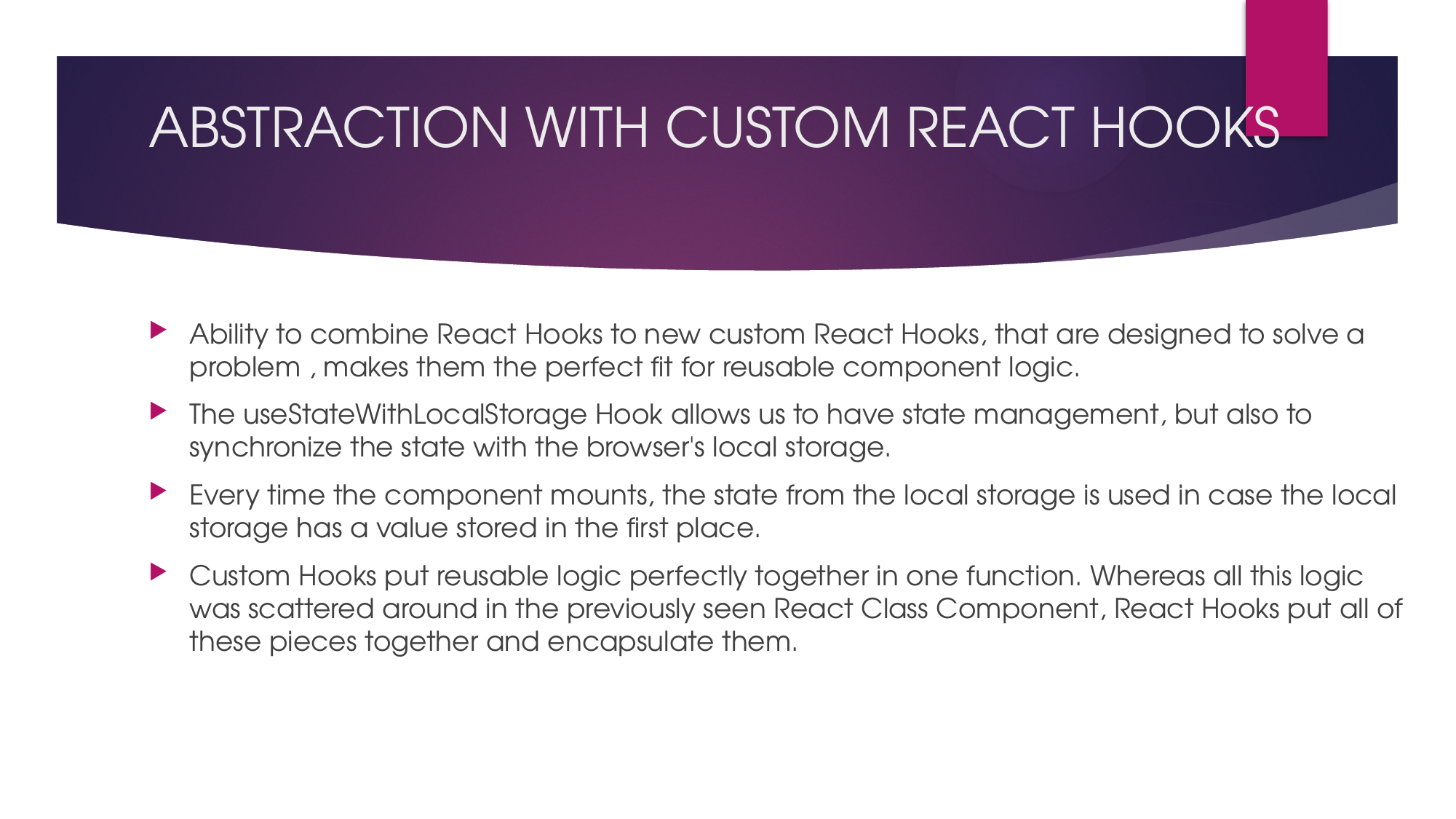

# ABSTRACTION WITH CUSTOM REACT HOOKS
Ability to combine React Hooks to new custom React Hooks, that are designed to solve a problem , makes them the perfect fit for reusable component logic.
The useStateWithLocalStorage Hook allows us to have state management, but also to synchronize the state with the browser's local storage.
Every time the component mounts, the state from the local storage is used in case the local storage has a value stored in the first place.
Custom Hooks put reusable logic perfectly together in one function. Whereas all this logic was scattered around in the previously seen React Class Component, React Hooks put all of these pieces together and encapsulate them.